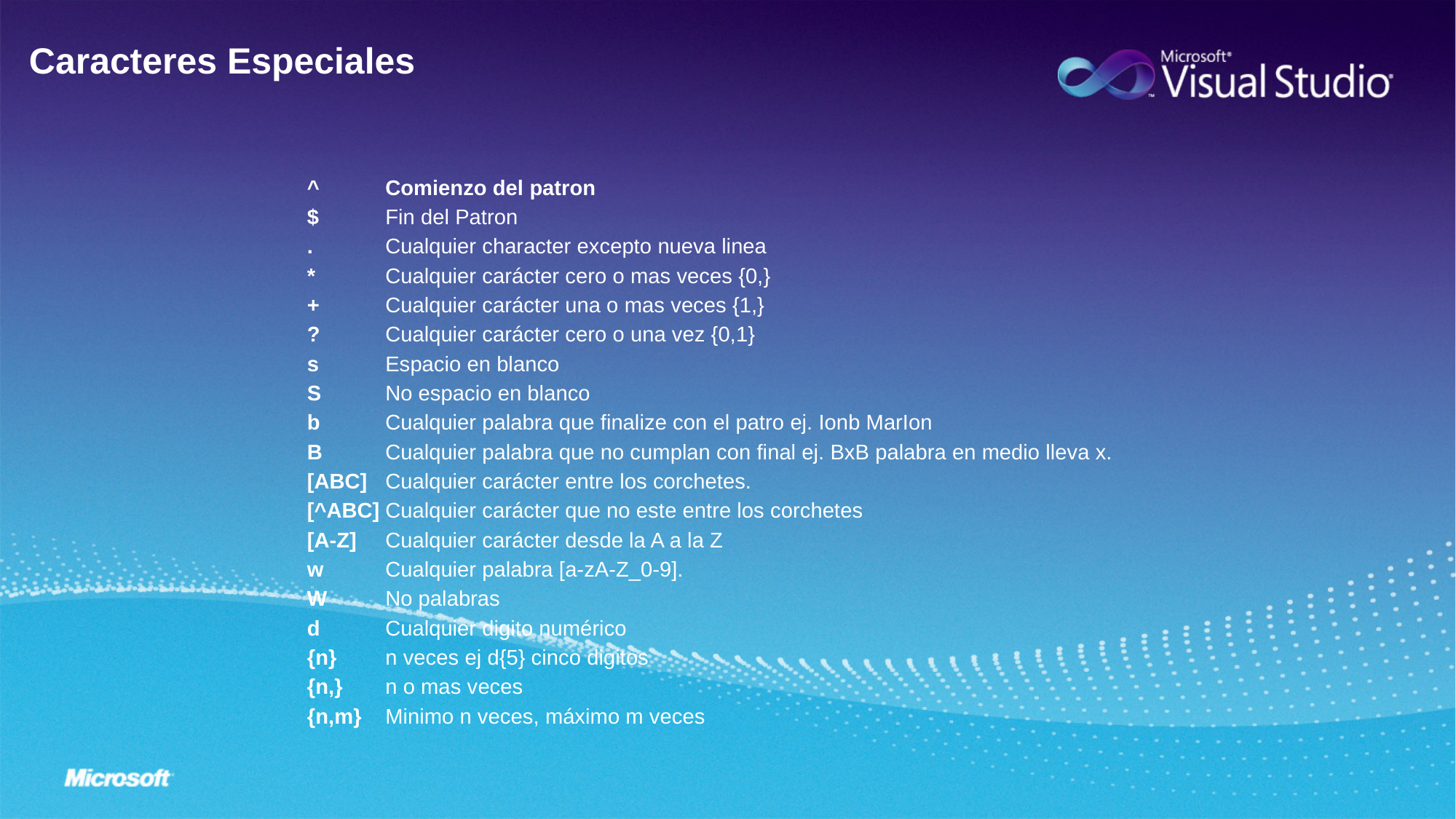

Caracteres Especiales
| ^ | Comienzo del patron |
| --- | --- |
| $ | Fin del Patron |
| . | Cualquier character excepto nueva linea |
| \* | Cualquier carácter cero o mas veces {0,} |
| + | Cualquier carácter una o mas veces {1,} |
| ? | Cualquier carácter cero o una vez {0,1} |
| s | Espacio en blanco |
| S | No espacio en blanco |
| b | Cualquier palabra que finalize con el patro ej. Ionb MarIon |
| B | Cualquier palabra que no cumplan con final ej. BxB palabra en medio lleva x. |
| [ABC] | Cualquier carácter entre los corchetes. |
| [^ABC] | Cualquier carácter que no este entre los corchetes |
| [A-Z] | Cualquier carácter desde la A a la Z |
| w | Cualquier palabra [a-zA-Z\_0-9]. |
| W | No palabras |
| d | Cualquier digito numérico |
| {n} | n veces ej d{5} cinco digitos |
| {n,} | n o mas veces |
| {n,m} | Minimo n veces, máximo m veces |